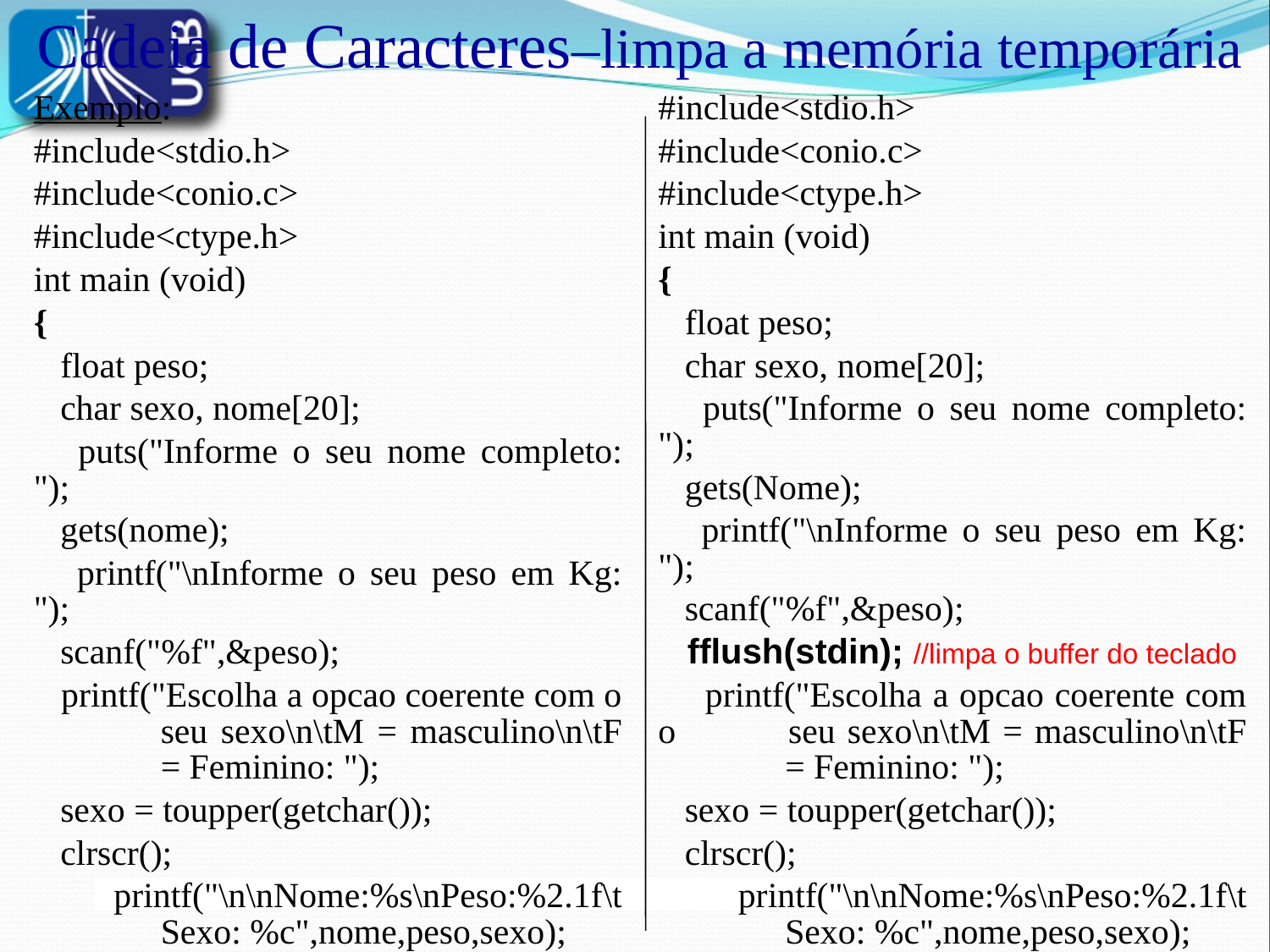

Cadeia de Caracteres–limpa a memória temporária
Exemplo:
#include<stdio.h>
#include<conio.c>
#include<ctype.h>
int main (void)
{
   float peso;
   char sexo, nome[20];
   puts("Informe o seu nome completo: ");
   gets(nome);
   printf("\nInforme o seu peso em Kg: ");
   scanf("%f",&peso);
   printf("Escolha a opcao coerente com o 	seu sexo\n\tM = masculino\n\tF 	= Feminino: ");
   sexo = toupper(getchar());
   clrscr();
   printf("\n\nNome:%s\nPeso:%2.1f\t 	Sexo: %c",nome,peso,sexo);
   getch();	}
#include<stdio.h>
#include<conio.c>
#include<ctype.h>
int main (void)
{
   float peso;
   char sexo, nome[20];
   puts("Informe o seu nome completo: ");
   gets(Nome);
   printf("\nInforme o seu peso em Kg: ");
   scanf("%f",&peso);
   fflush(stdin); //limpa o buffer do teclado
    printf("Escolha a opcao coerente com o 	seu sexo\n\tM = masculino\n\tF 	= Feminino: ");
   sexo = toupper(getchar());
   clrscr();
   printf("\n\nNome:%s\nPeso:%2.1f\t 	Sexo: %c",nome,peso,sexo);
   getch();	}

15/10/2007
Laboratório de Programação I
7